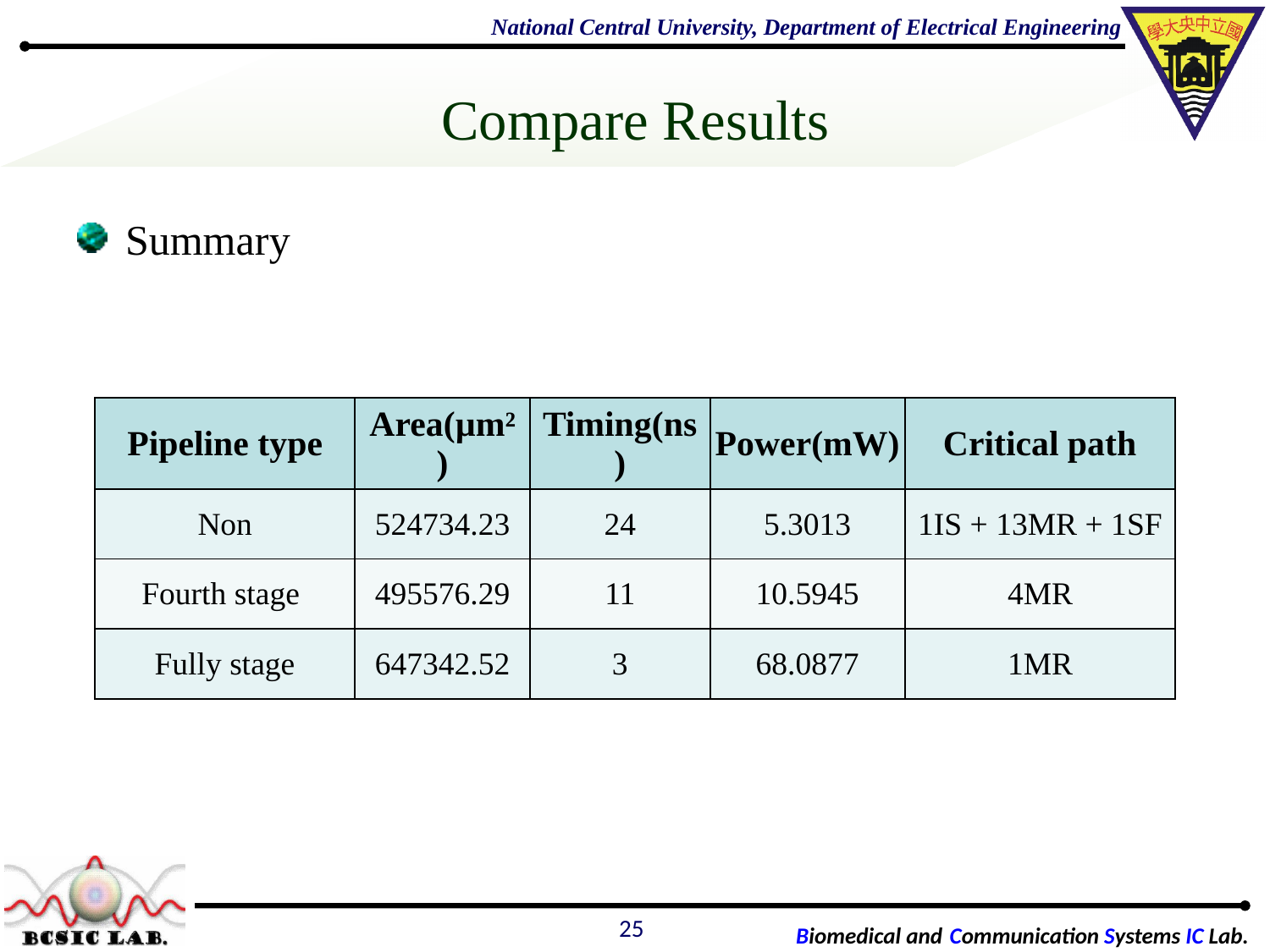

25
# Compare Results
Summary

| Pipeline type | Area(µm²) | Timing(ns) | Power(mW) | Critical path |
| --- | --- | --- | --- | --- |
| Non | 524734.23 | 24 | 5.3013 | 1IS + 13MR + 1SF |
| Fourth stage | 495576.29 | 11 | 10.5945 | 4MR |
| Fully stage | 647342.52 | 3 | 68.0877 | 1MR |